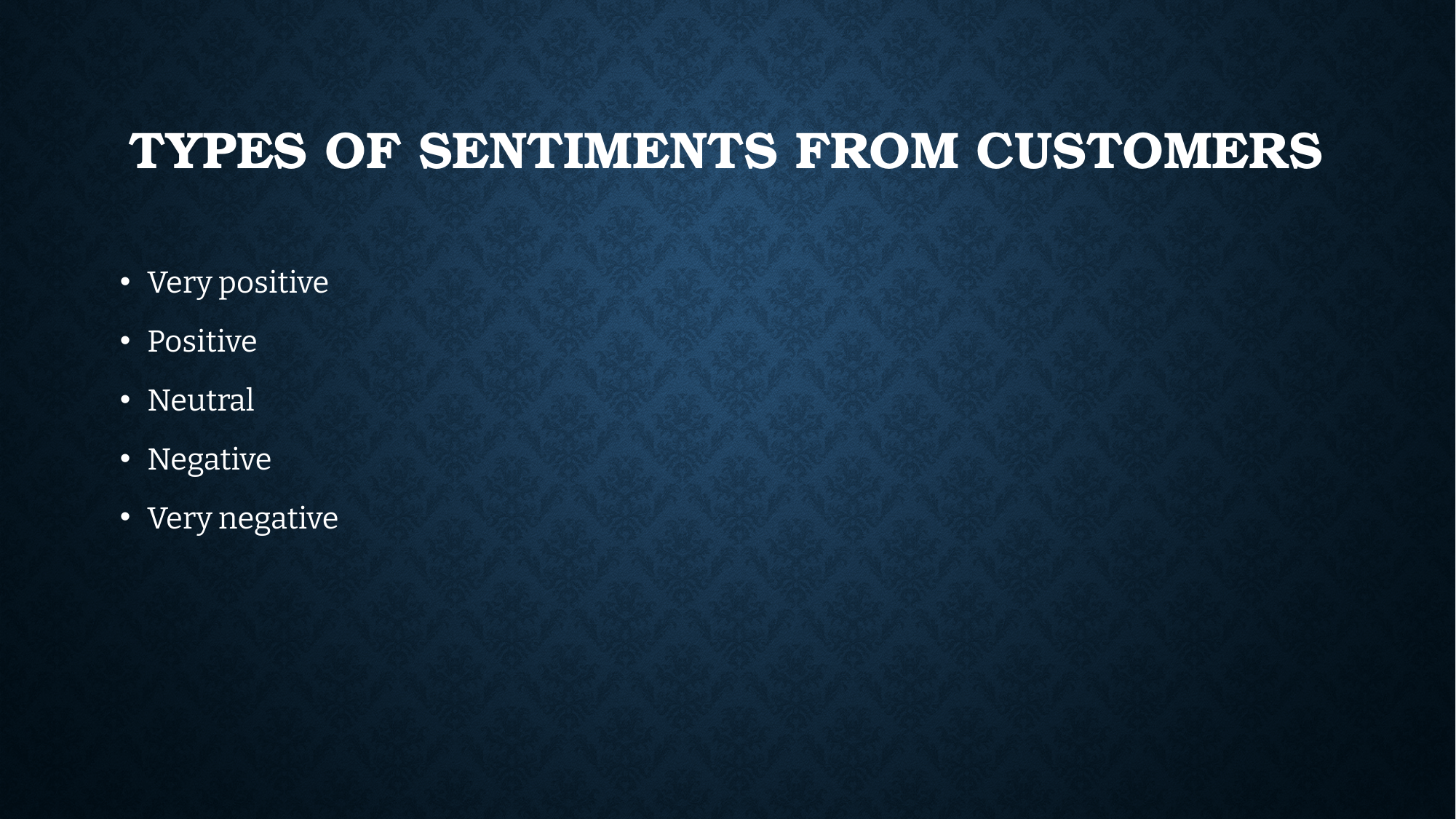

# Types of sentiments from customers
Very positive
Positive
Neutral
Negative
Very negative